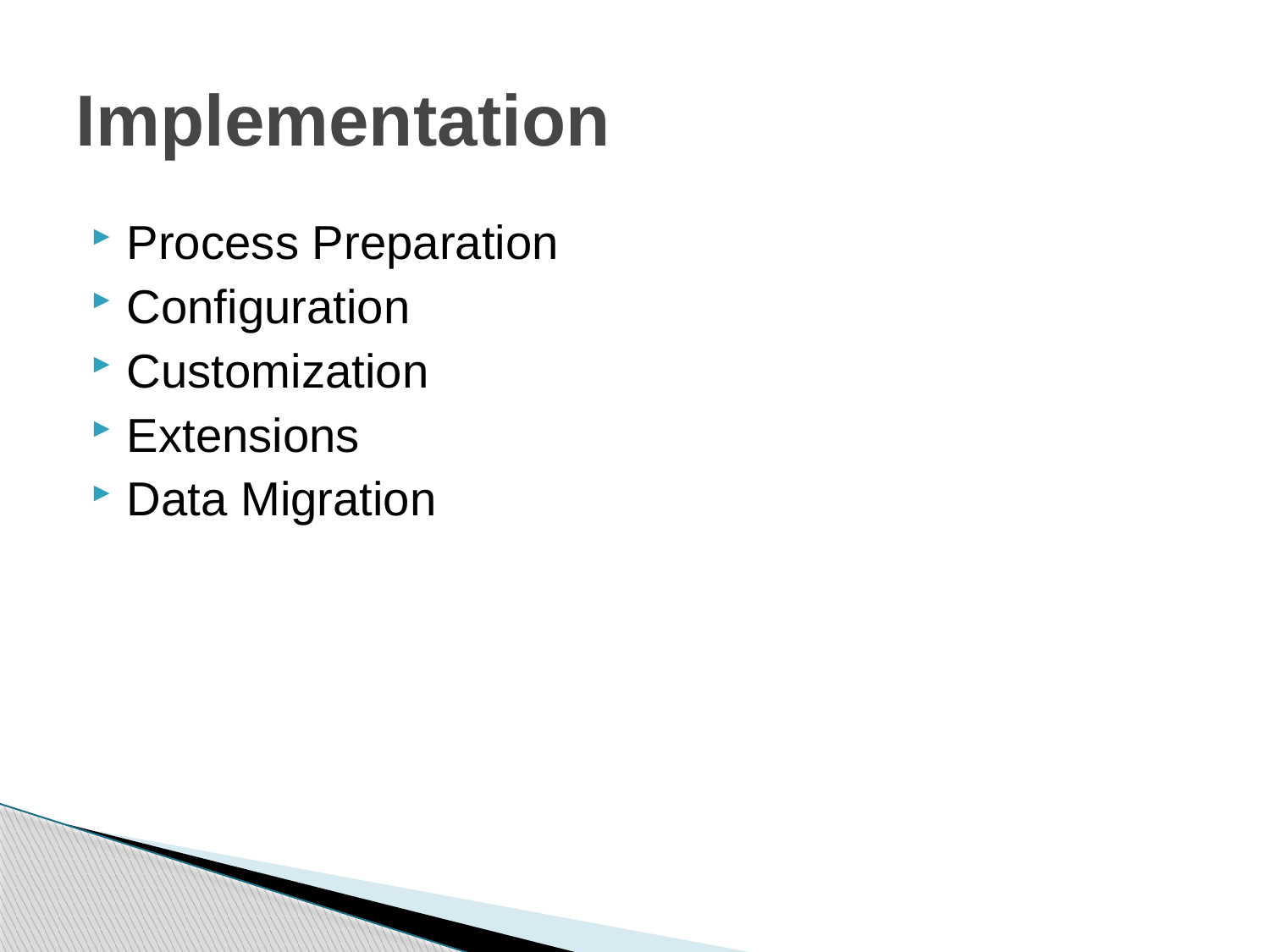

# Implementation
Process Preparation
Configuration
Customization
Extensions
Data Migration